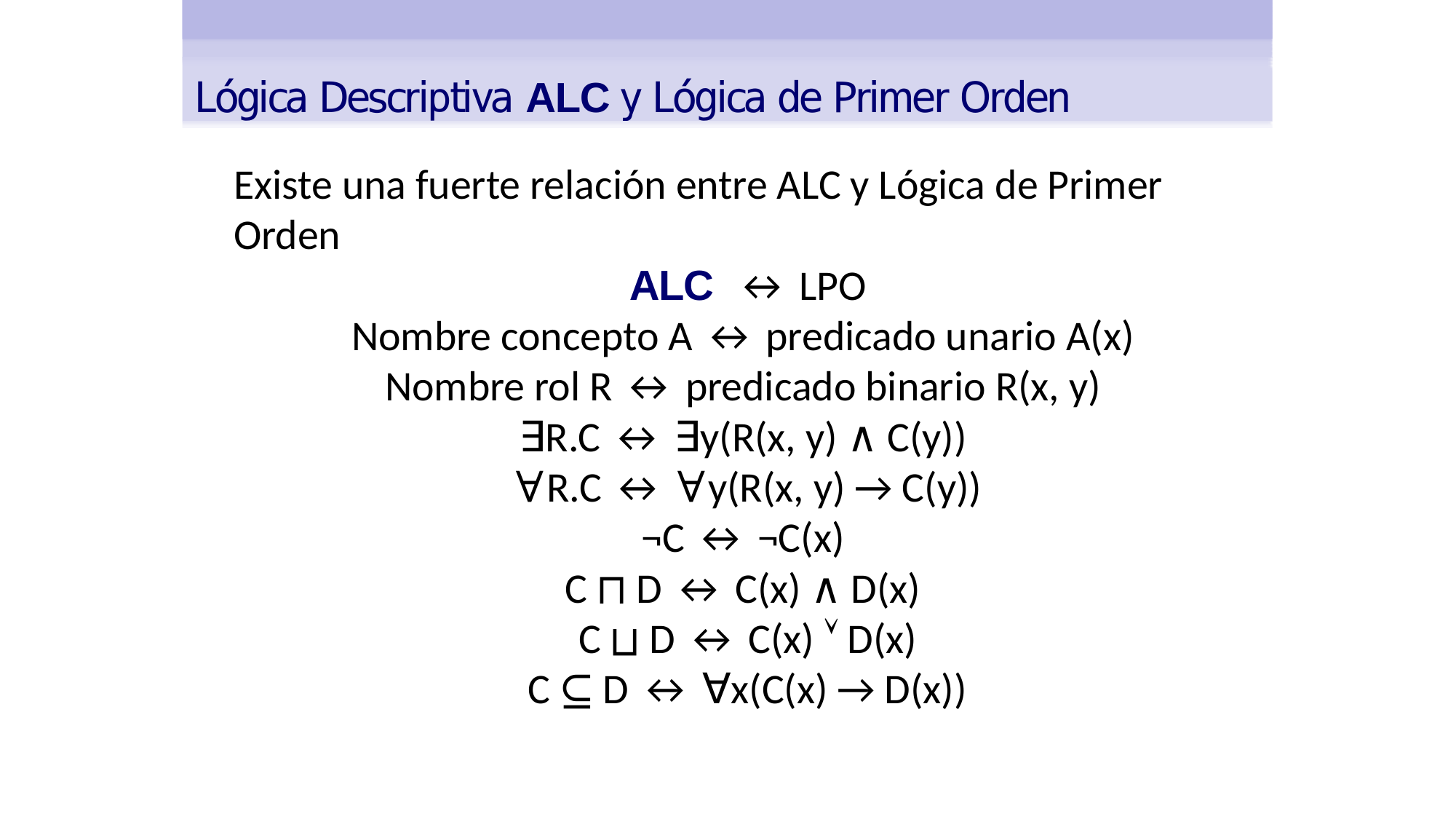

Lógica Descriptiva ALC y Lógica de Primer Orden

Existe una fuerte relación entre ALC y Lógica de Primer Orden
ALC  ↔ LPO
Nombre concepto A ↔ predicado unario A(x)
Nombre rol R ↔ predicado binario R(x, y)
∃R.C ↔ ∃y(R(x, y) ∧ C(y))
∀R.C ↔ ∀y(R(x, y) → C(y))
¬C ↔ ¬C(x)
C ⊓ D ↔ C(x) ∧ D(x)
C ⊔ D ↔ C(x) ∨ D(x)
C ⊆ D ↔ ∀x(C(x) → D(x))